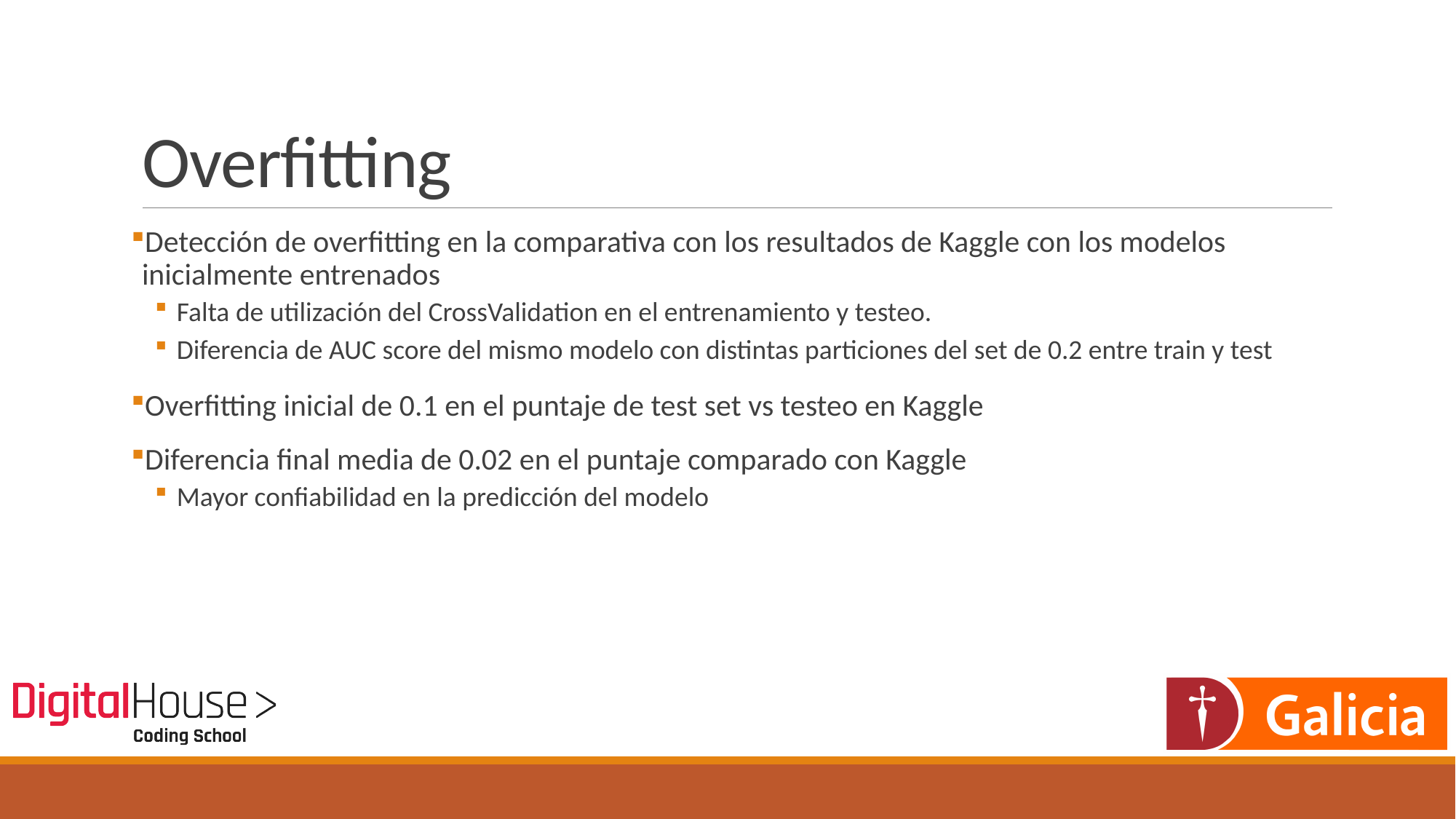

# Overfitting
Detección de overfitting en la comparativa con los resultados de Kaggle con los modelos inicialmente entrenados
Falta de utilización del CrossValidation en el entrenamiento y testeo.
Diferencia de AUC score del mismo modelo con distintas particiones del set de 0.2 entre train y test
Overfitting inicial de 0.1 en el puntaje de test set vs testeo en Kaggle
Diferencia final media de 0.02 en el puntaje comparado con Kaggle
Mayor confiabilidad en la predicción del modelo